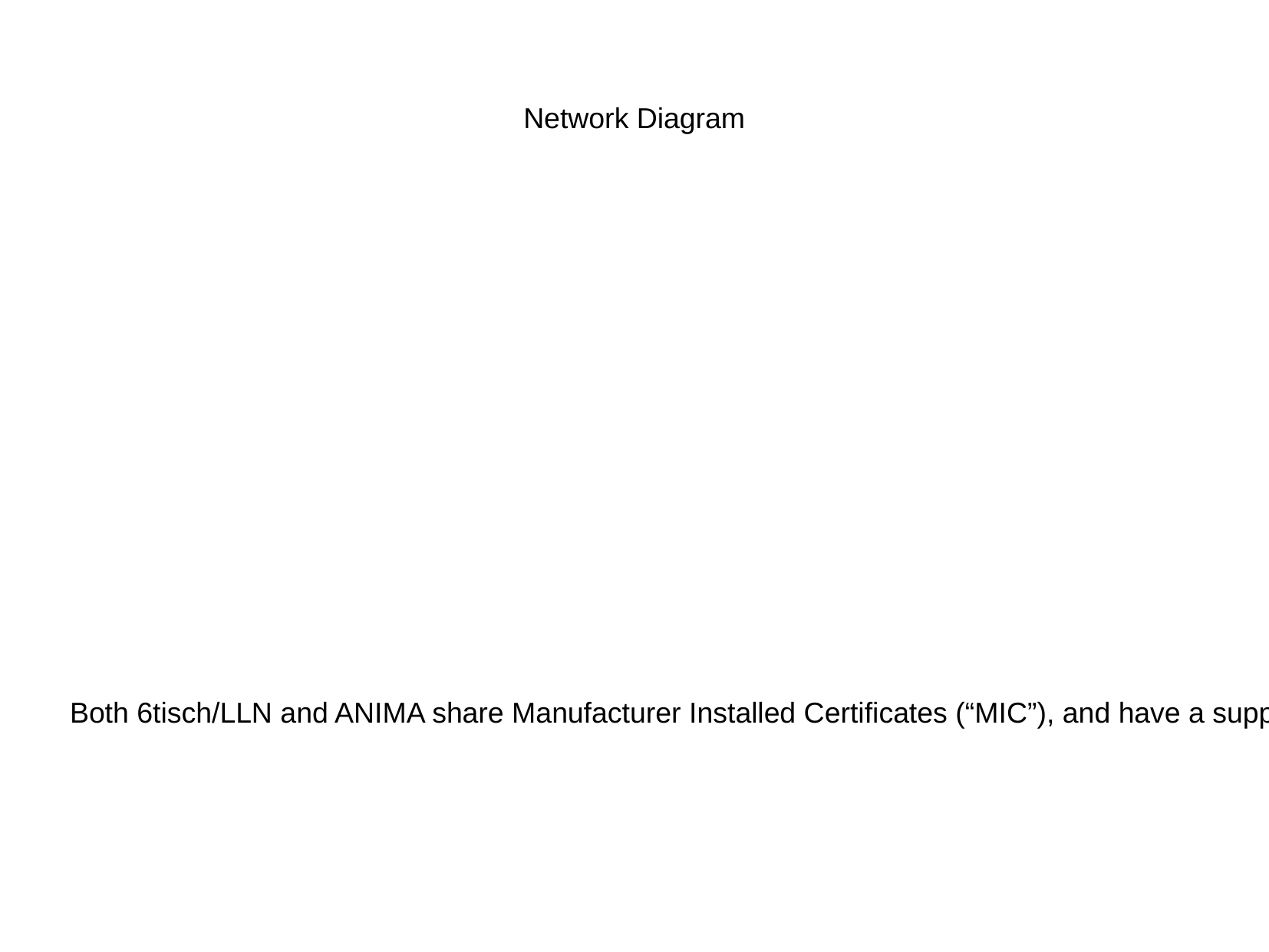

Network Diagram
Both 6tisch/LLN and ANIMA share Manufacturer Installed Certificates (“MIC”), and have a supply chain relationship with network operator via which Ownership Vouchers can be communicated.